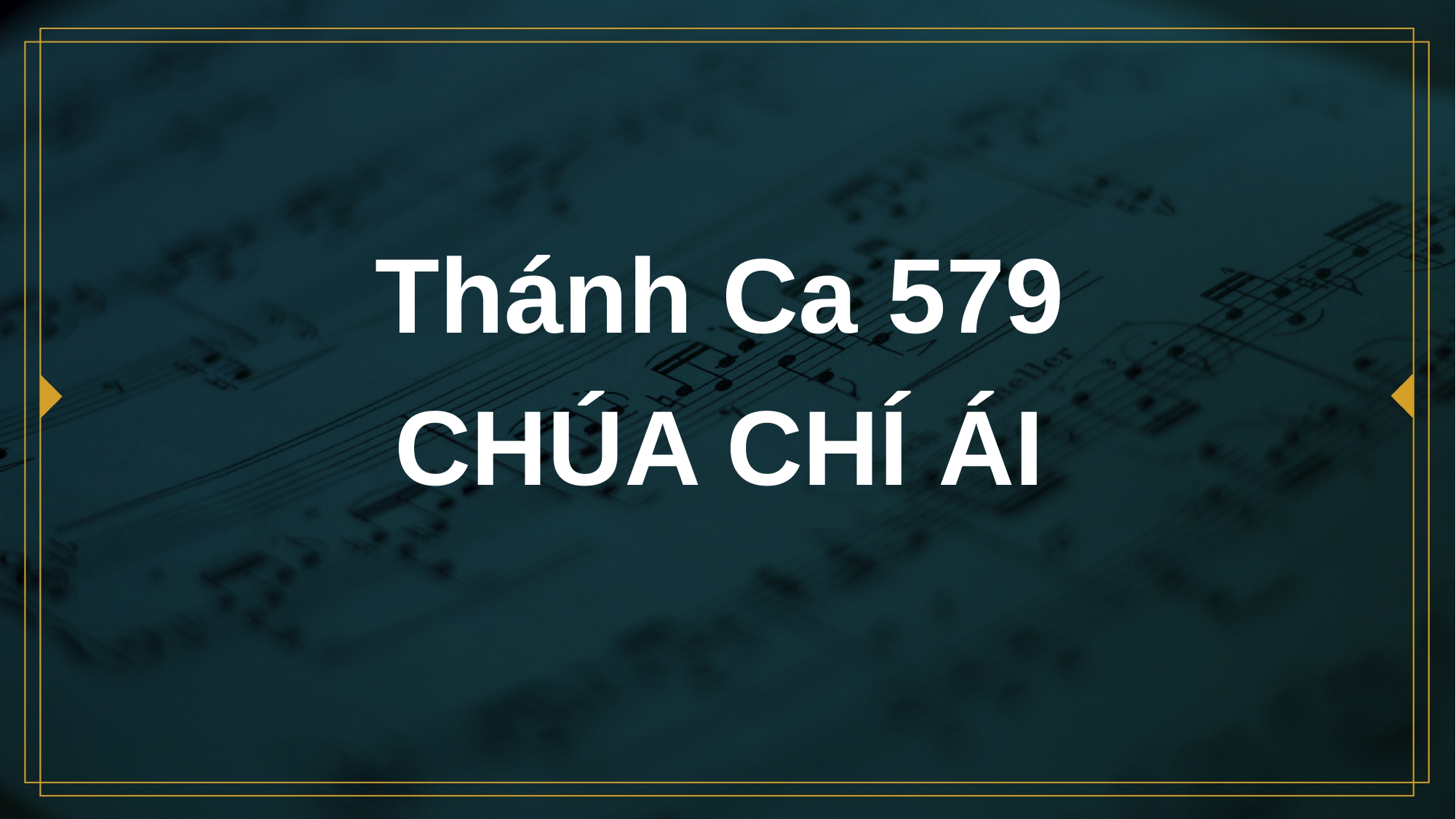

# Thánh Ca 579 CHÚA CHÍ ÁI